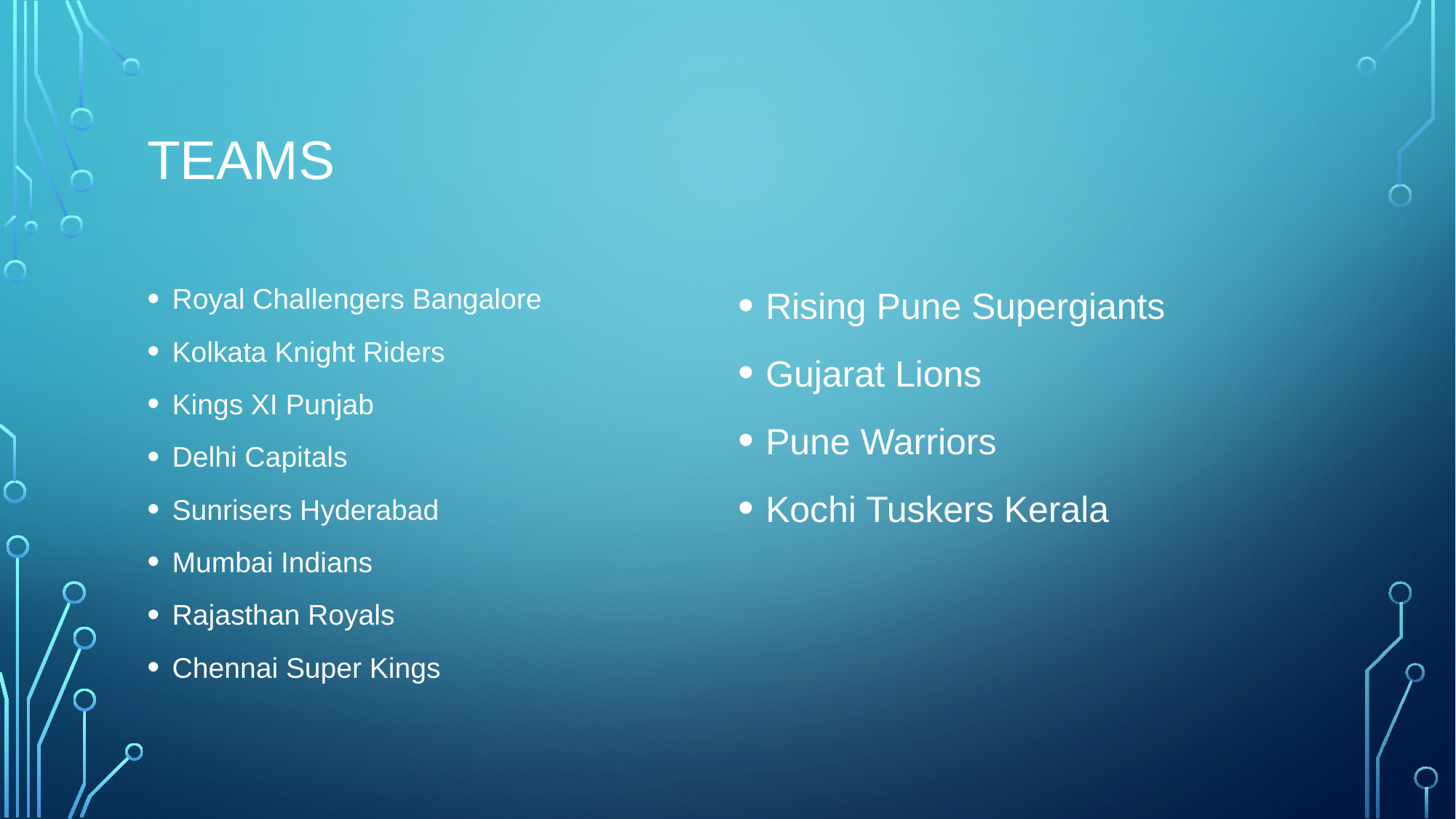

# TEAMS
Royal Challengers Bangalore
Kolkata Knight Riders
Kings XI Punjab
Delhi Capitals
Sunrisers Hyderabad
Mumbai Indians
Rajasthan Royals
Chennai Super Kings
Rising Pune Supergiants
Gujarat Lions
Pune Warriors
Kochi Tuskers Kerala